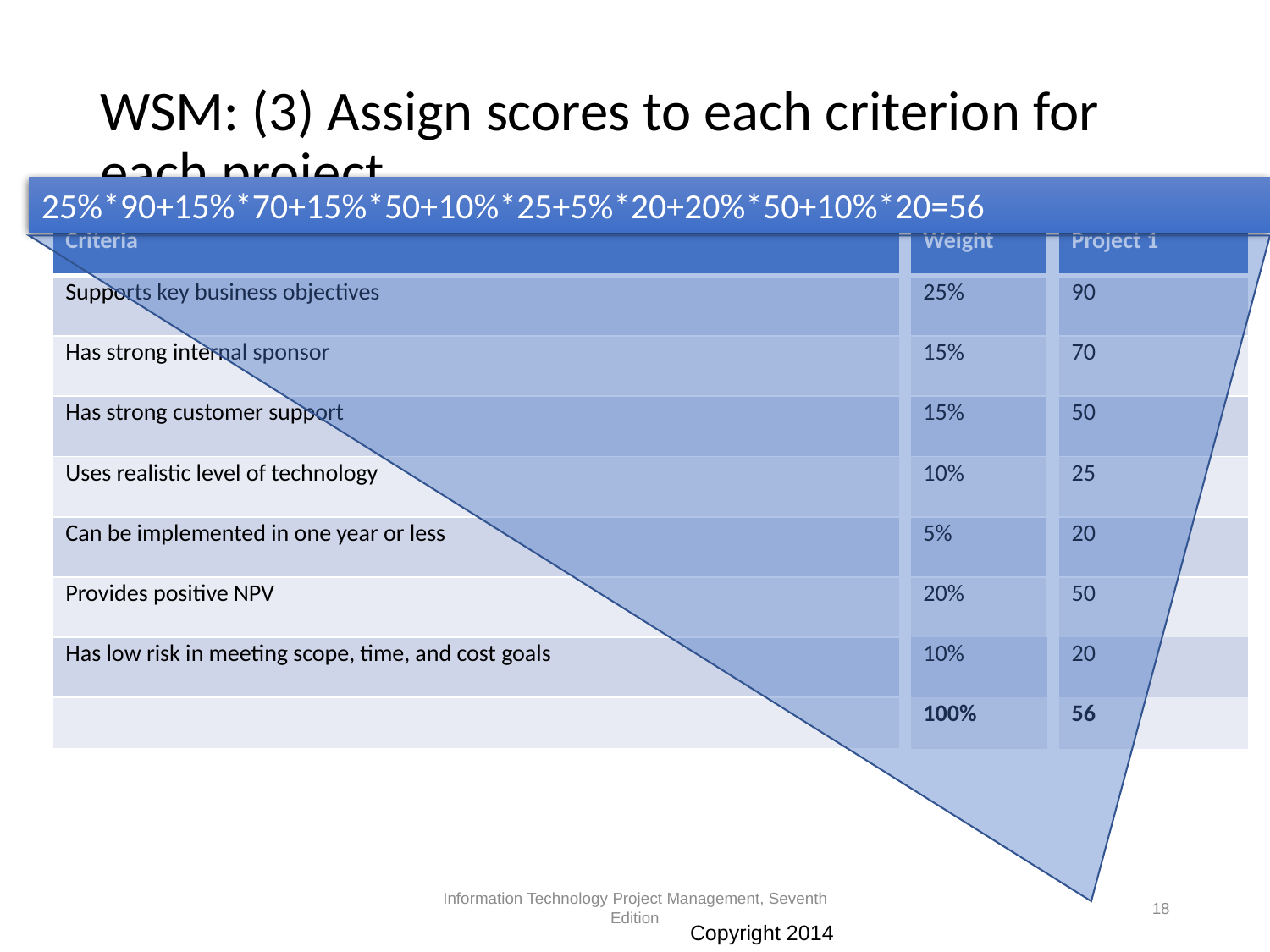

# WSM: (3) Assign scores to each criterion for each project
25%*90+15%*70+15%*50+10%*25+5%*20+20%*50+10%*20=56
| Criteria |
| --- |
| Supports key business objectives |
| Has strong internal sponsor |
| Has strong customer support |
| Uses realistic level of technology |
| Can be implemented in one year or less |
| Provides positive NPV |
| Has low risk in meeting scope, time, and cost goals |
|  |
| Weight |
| --- |
| 25% |
| 15% |
| 15% |
| 10% |
| 5% |
| 20% |
| 10% |
| 100% |
| Project 1 |
| --- |
| 90 |
| 70 |
| 50 |
| 25 |
| 20 |
| 50 |
| 20 |
| 56 |

Information Technology Project Management, Seventh Edition
18